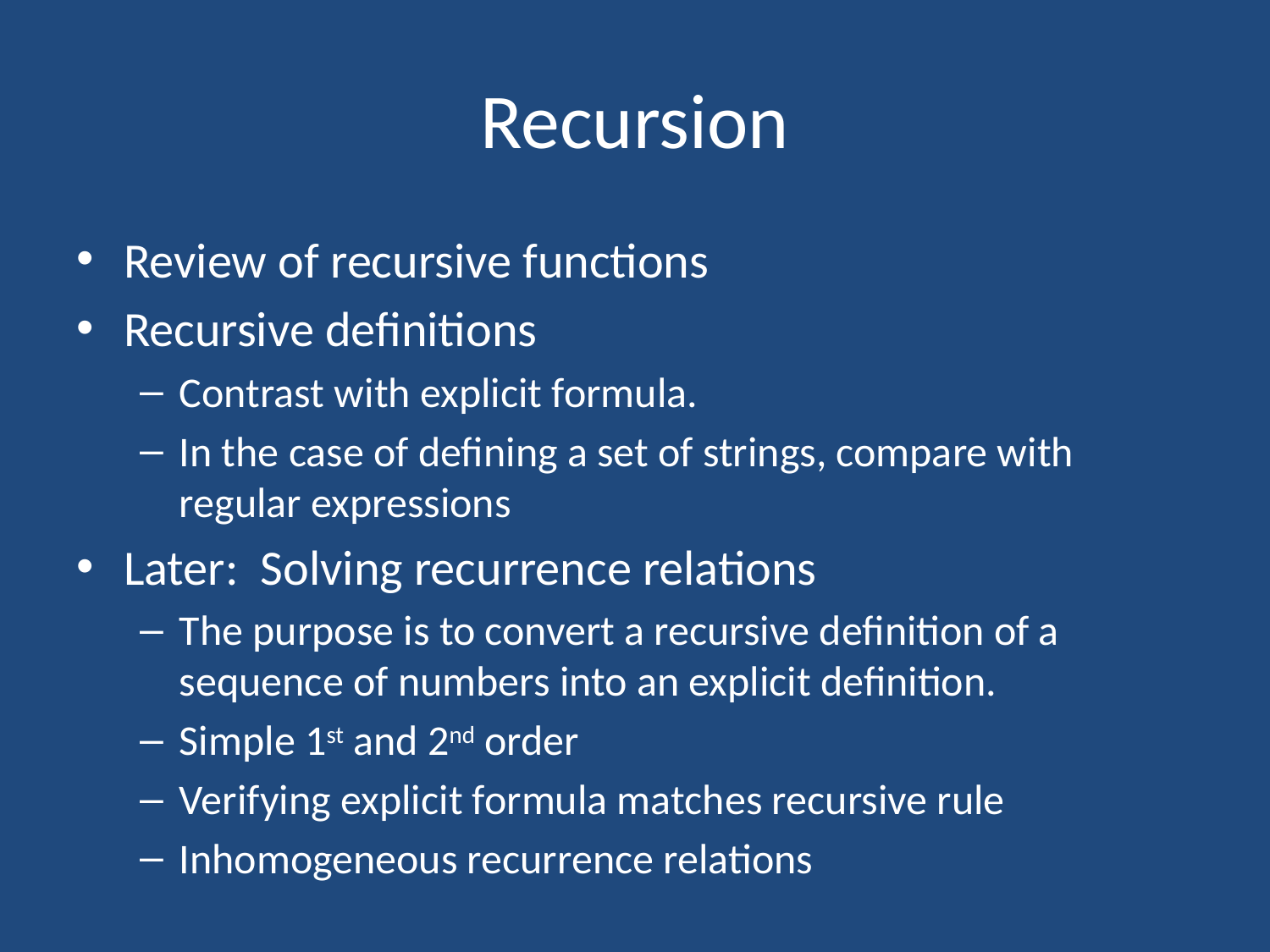

# Recursion
Review of recursive functions
Recursive definitions
Contrast with explicit formula.
In the case of defining a set of strings, compare with regular expressions
Later:  Solving recurrence relations
The purpose is to convert a recursive definition of a sequence of numbers into an explicit definition.
Simple 1st and 2nd order
Verifying explicit formula matches recursive rule
Inhomogeneous recurrence relations